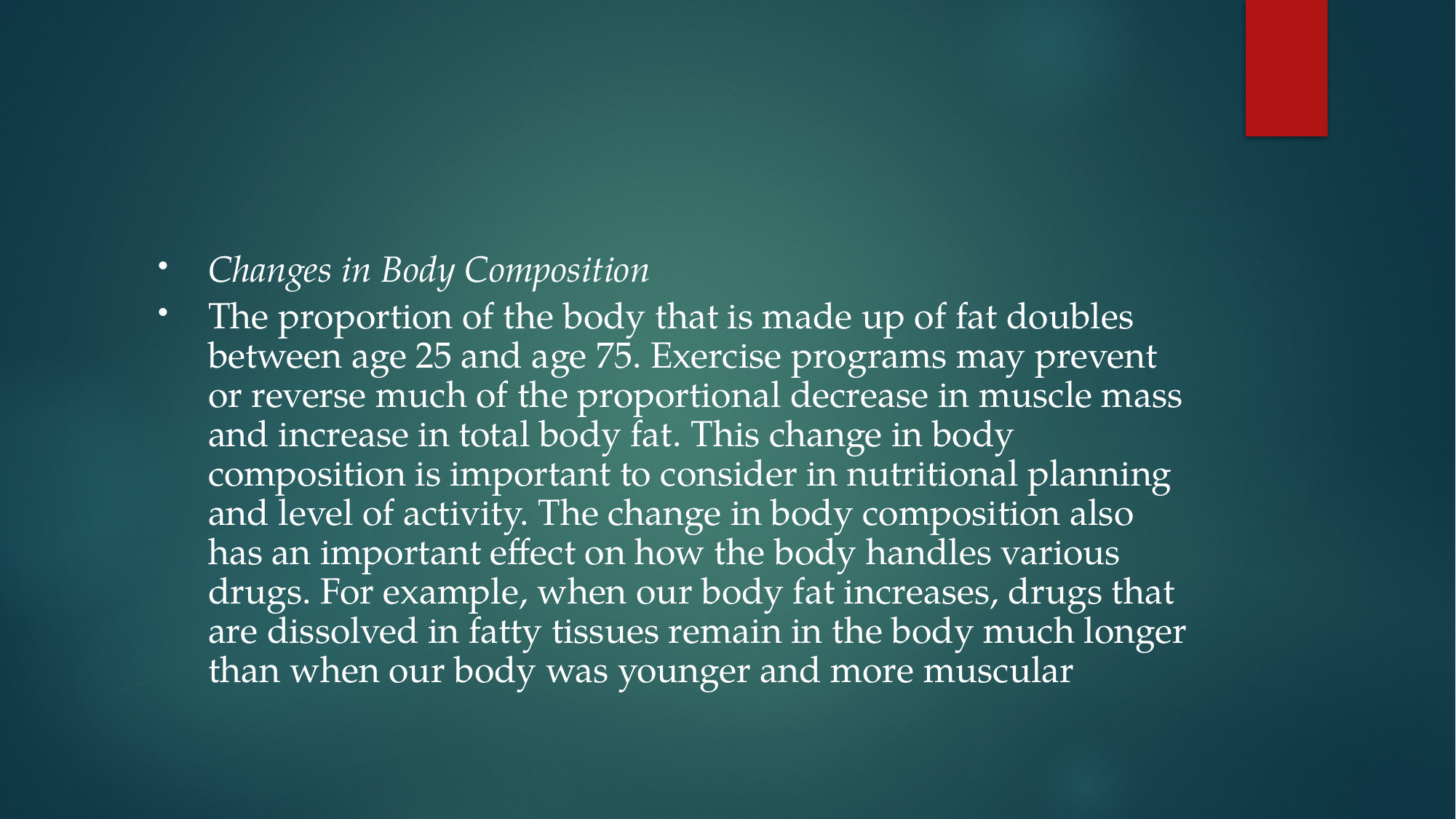

#
Changes in Body Composition
The proportion of the body that is made up of fat doubles between age 25 and age 75. Exercise programs may prevent or reverse much of the proportional decrease in muscle mass and increase in total body fat. This change in body composition is important to consider in nutritional planning and level of activity. The change in body composition also has an important effect on how the body handles various drugs. For example, when our body fat increases, drugs that are dissolved in fatty tissues remain in the body much longer than when our body was younger and more muscular